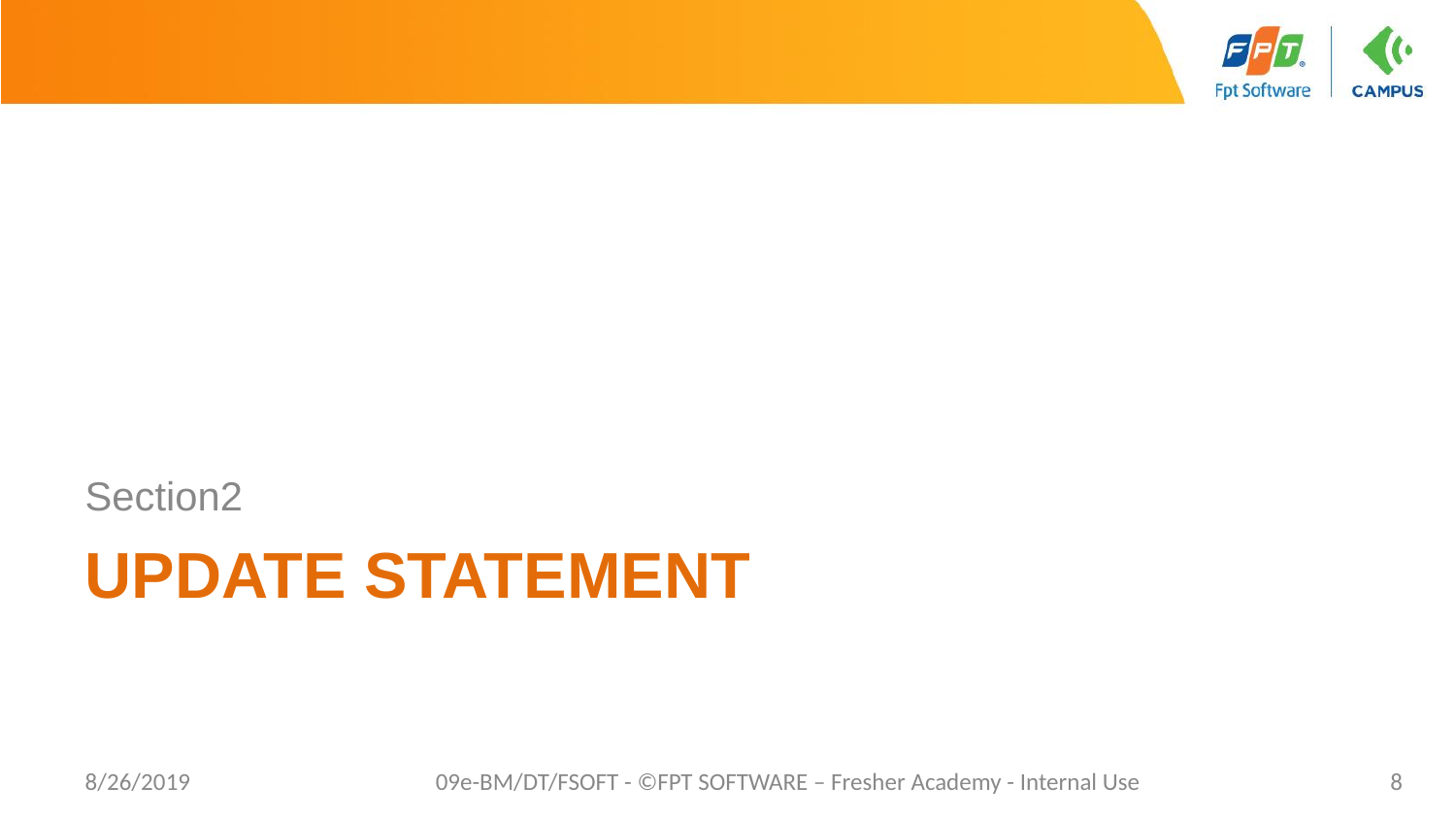

Section2
# UPDATE STATEMENT
8/26/2019
09e-BM/DT/FSOFT - ©FPT SOFTWARE – Fresher Academy - Internal Use
8